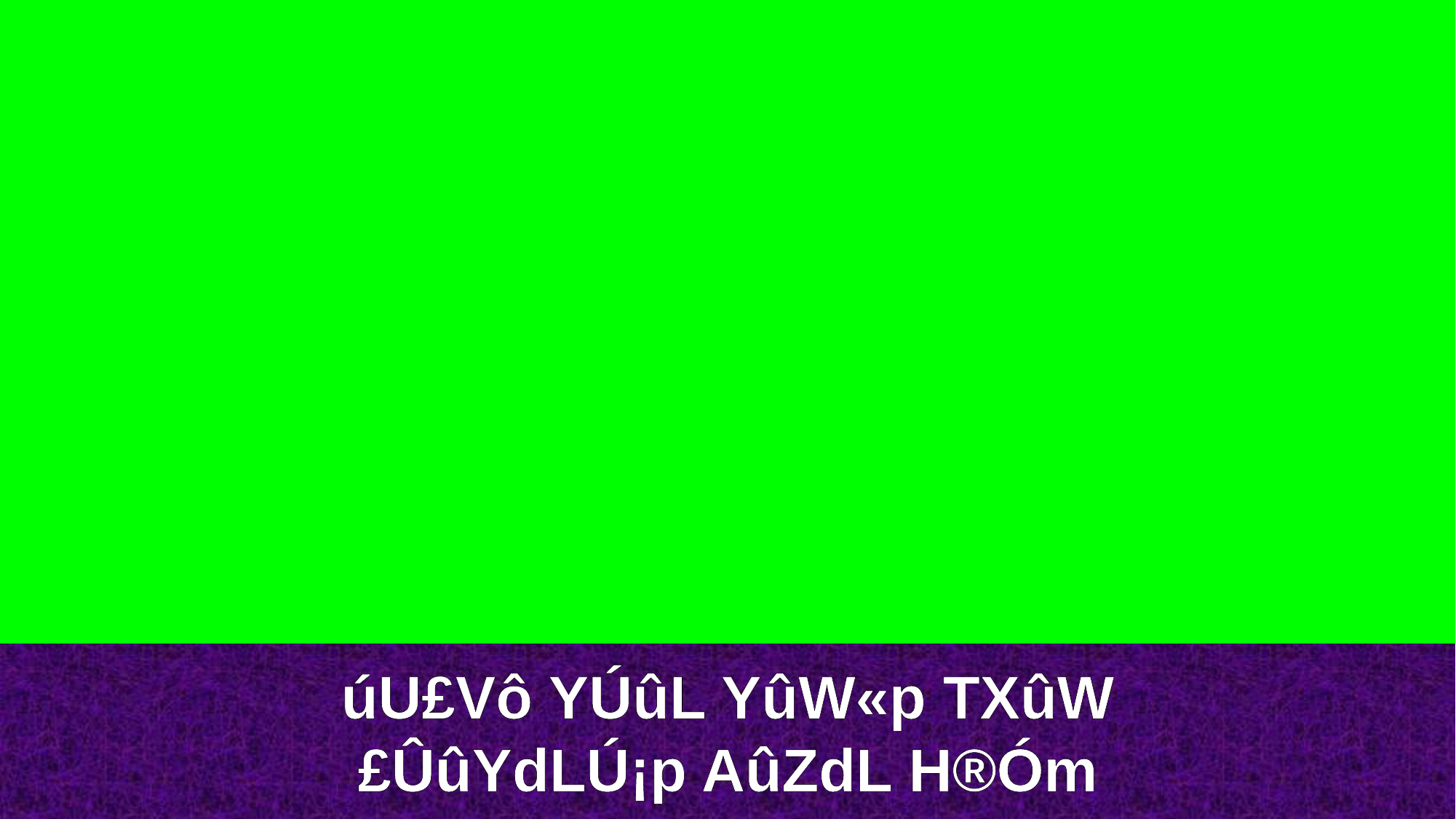

úU£Vô YÚûL YûW«p TXûW
£ÛûYdLÚ¡p AûZdL H®Óm